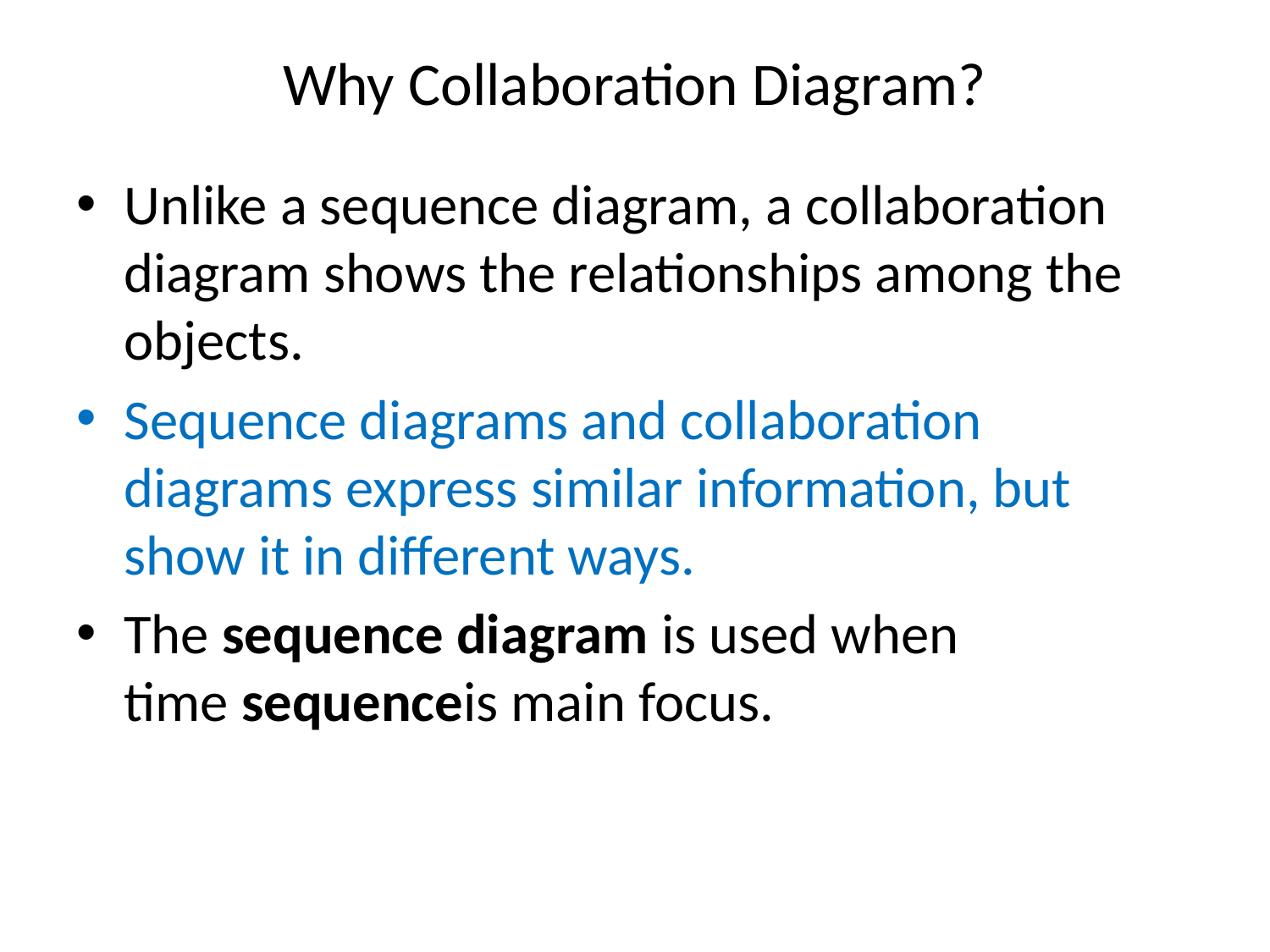

# Why Collaboration Diagram?
Unlike a sequence diagram, a collaboration diagram shows the relationships among the objects.
Sequence diagrams and collaboration diagrams express similar information, but show it in different ways.
The sequence diagram is used when time sequenceis main focus.